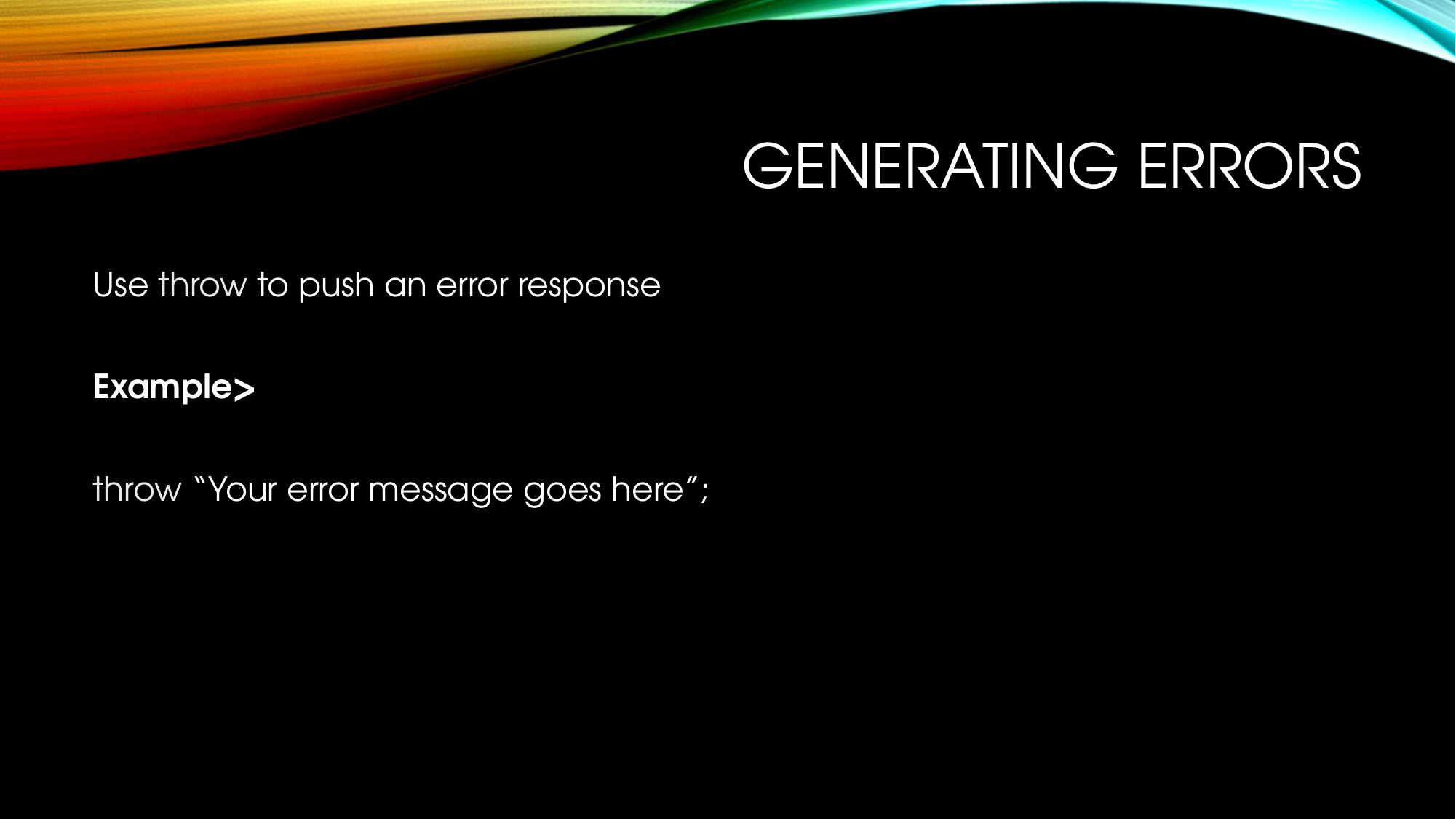

# Generating Errors
Use throw to push an error response

Example>

throw “Your error message goes here”;